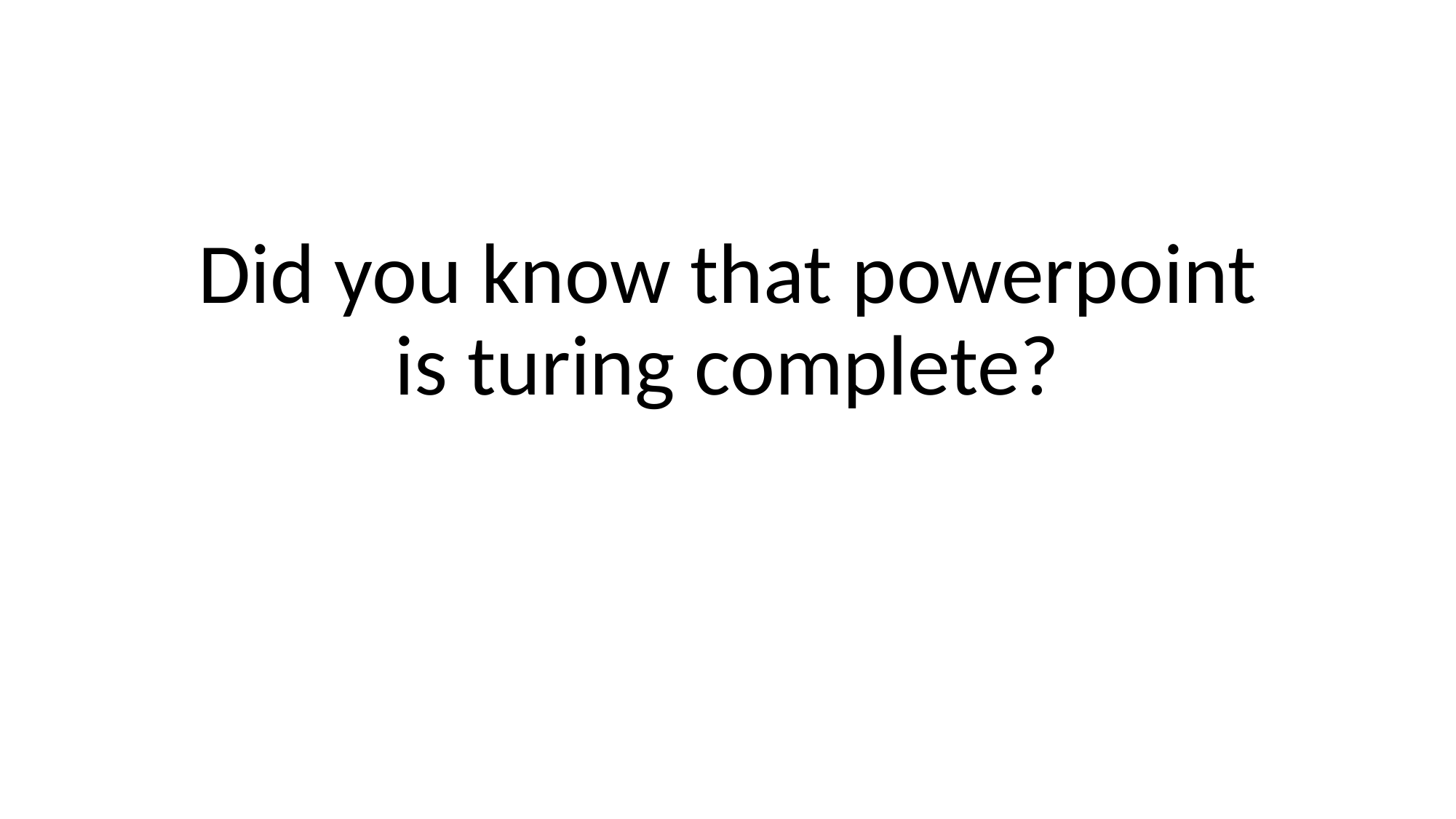

# Did you know that powerpoint is turing complete?